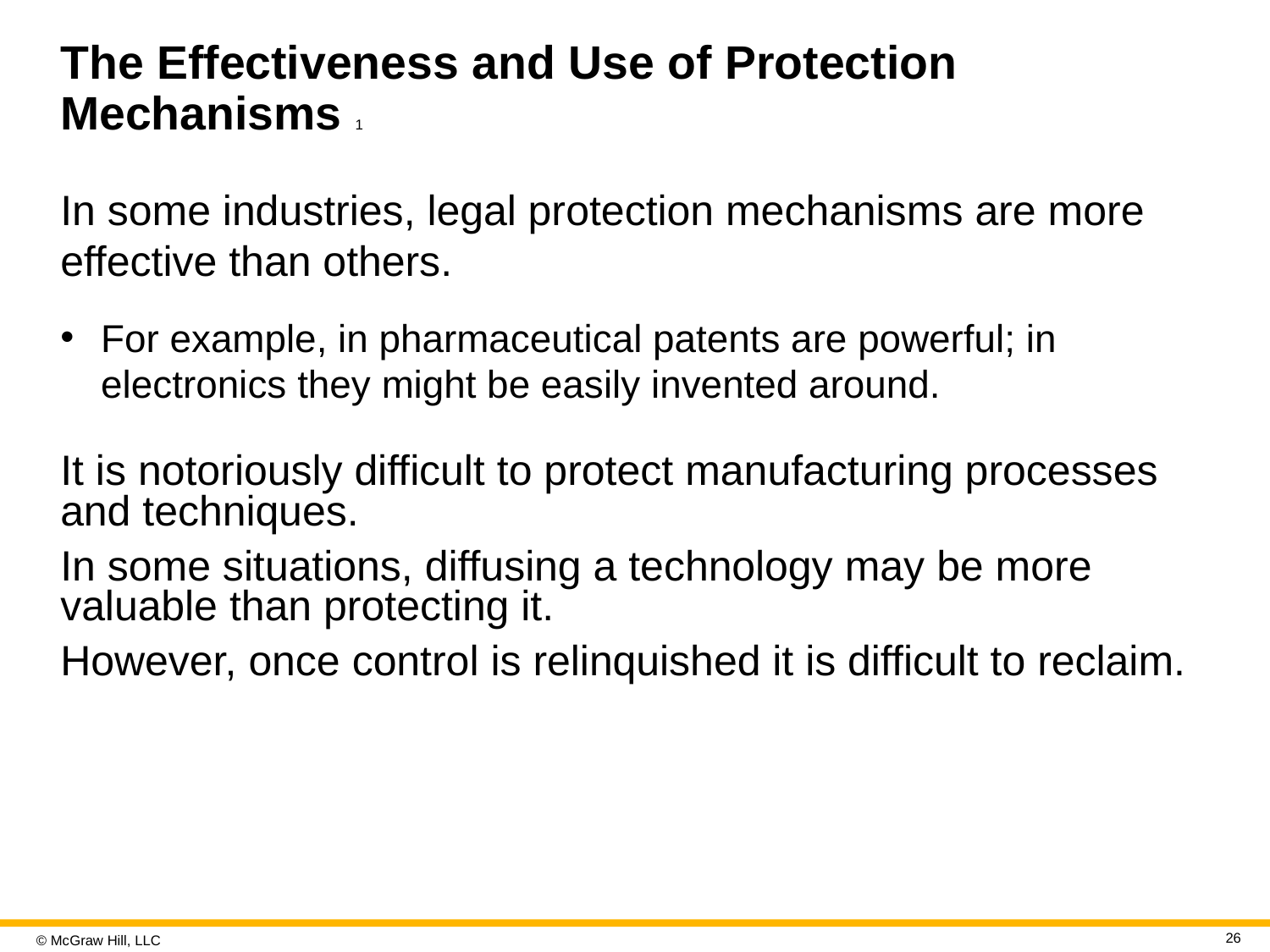

# The Effectiveness and Use of Protection Mechanisms 1
In some industries, legal protection mechanisms are more effective than others.
For example, in pharmaceutical patents are powerful; in electronics they might be easily invented around.
It is notoriously difficult to protect manufacturing processes and techniques.
In some situations, diffusing a technology may be more valuable than protecting it.
However, once control is relinquished it is difficult to reclaim.
26